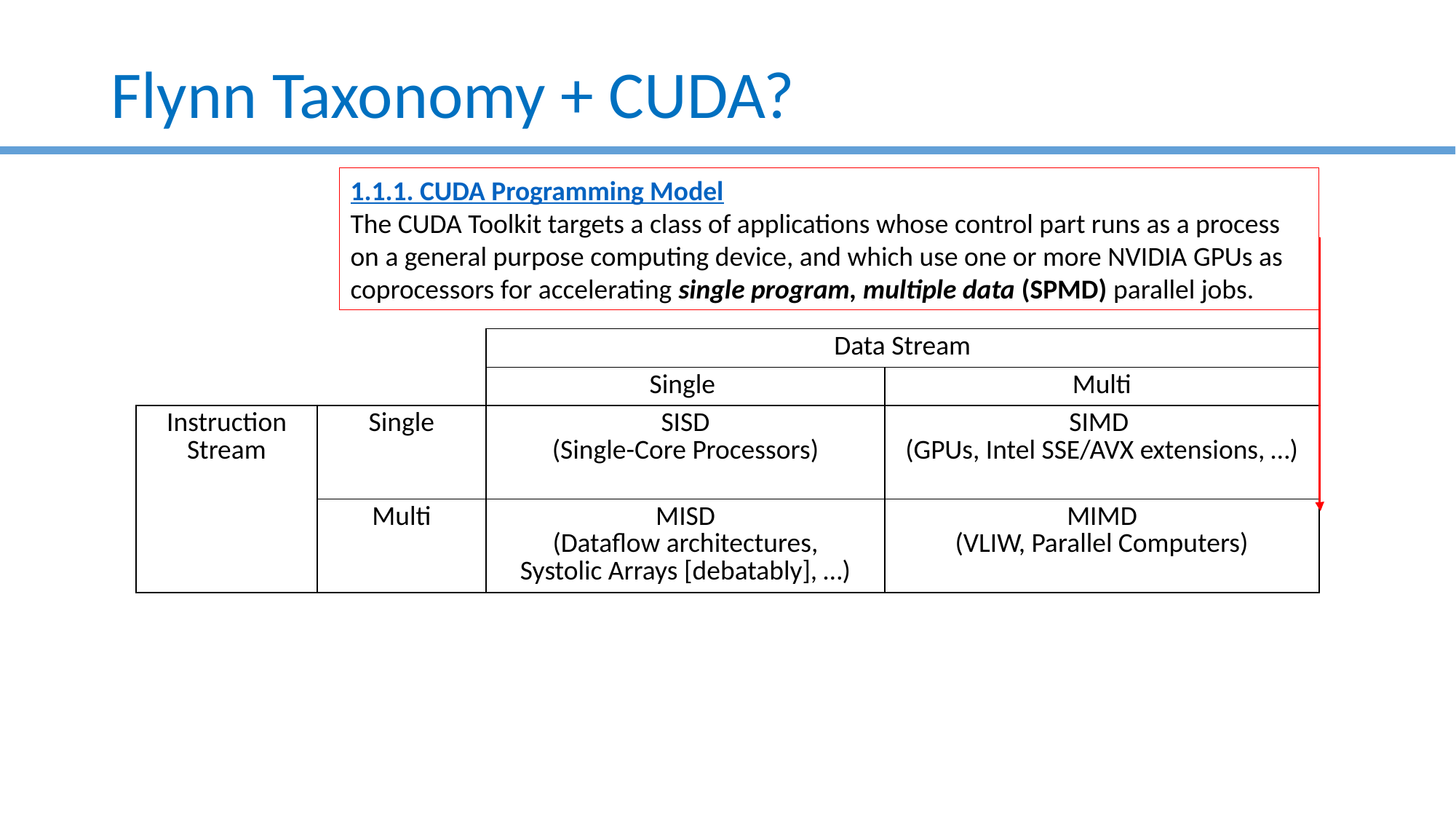

# Flynn Taxonomy + CUDA?
1.1.1. CUDA Programming Model
The CUDA Toolkit targets a class of applications whose control part runs as a process on a general purpose computing device, and which use one or more NVIDIA GPUs as coprocessors for accelerating single program, multiple data (SPMD) parallel jobs.
|  |  | Data Stream |  |
| --- | --- | --- | --- |
|  |  | Single | Multi |
| Instruction Stream | Single | SISD (Single-Core Processors) | SIMD (GPUs, Intel SSE/AVX extensions, …) |
|  | Multi | MISD (Dataflow architectures, Systolic Arrays [debatably], …) | MIMD (VLIW, Parallel Computers) |
24